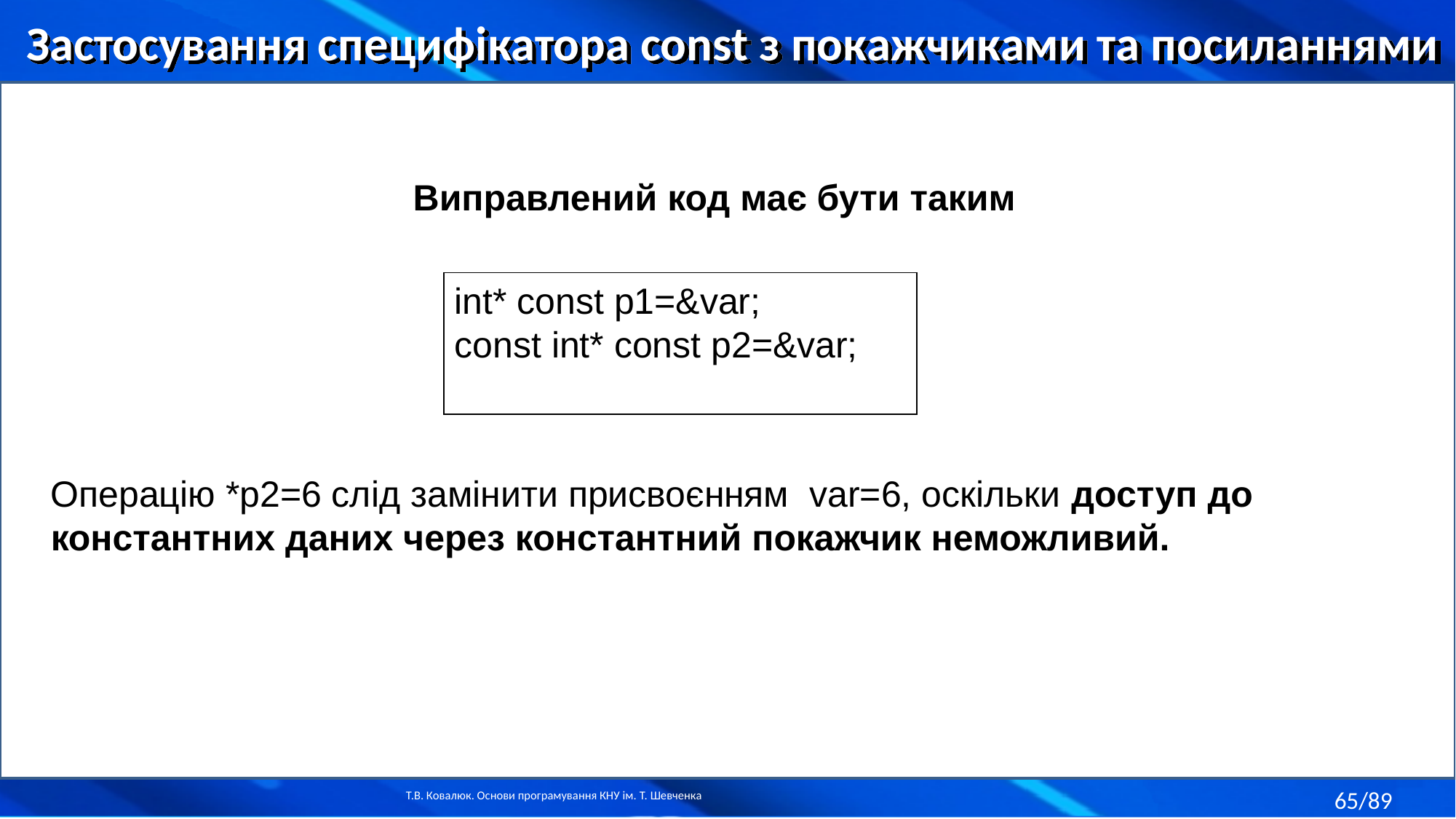

Застосування специфікатора const з покажчиками та посиланнями
Виправлений код має бути таким
int* const p1=&var;
const int* const p2=&var;

Операцію *p2=6 слід замінити присвоєнням  var=6, оскільки доступ до константних даних через константний покажчик неможливий.